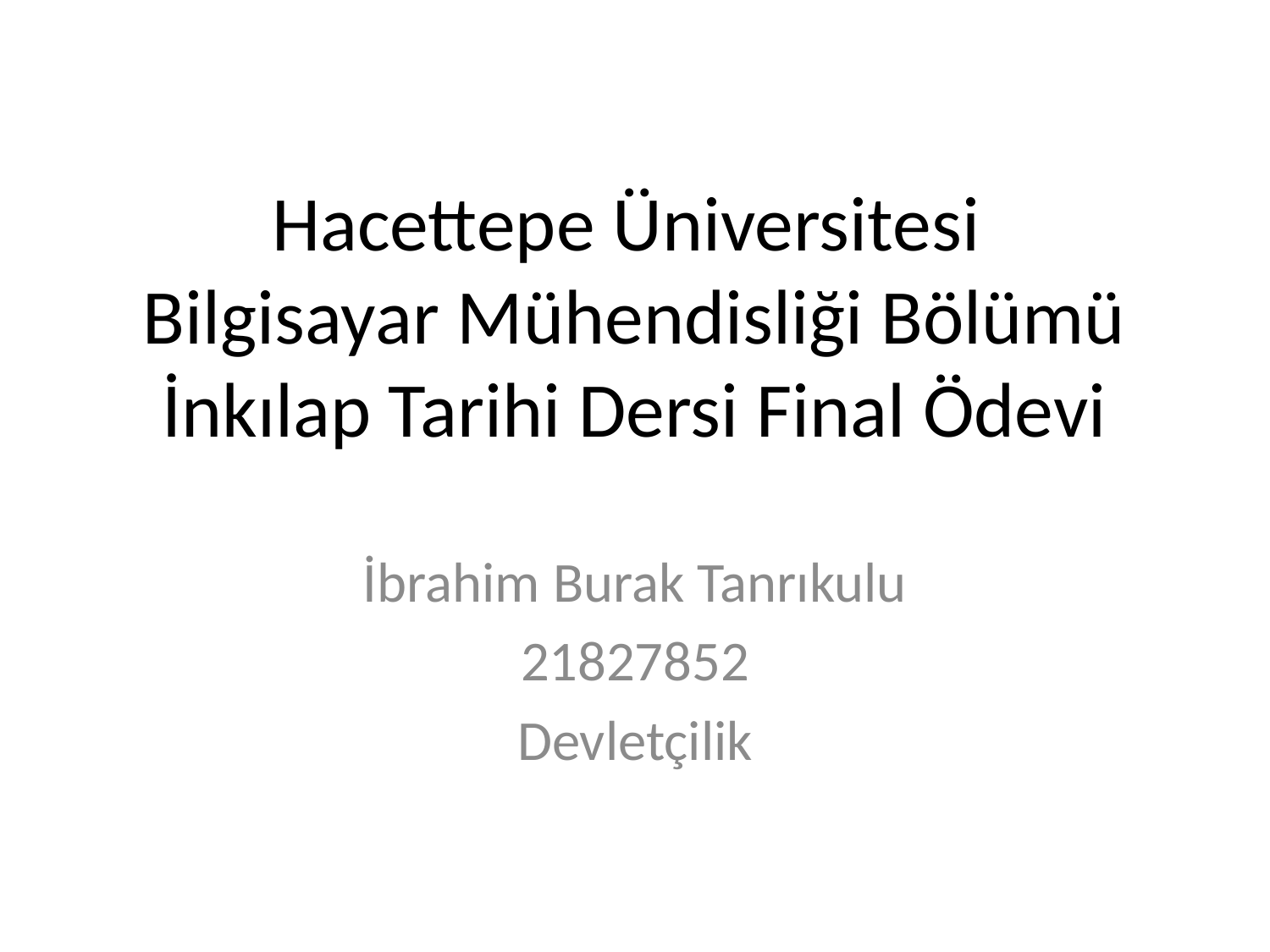

# Hacettepe Üniversitesi Bilgisayar Mühendisliği Bölümü İnkılap Tarihi Dersi Final Ödevi
İbrahim Burak Tanrıkulu
21827852
Devletçilik